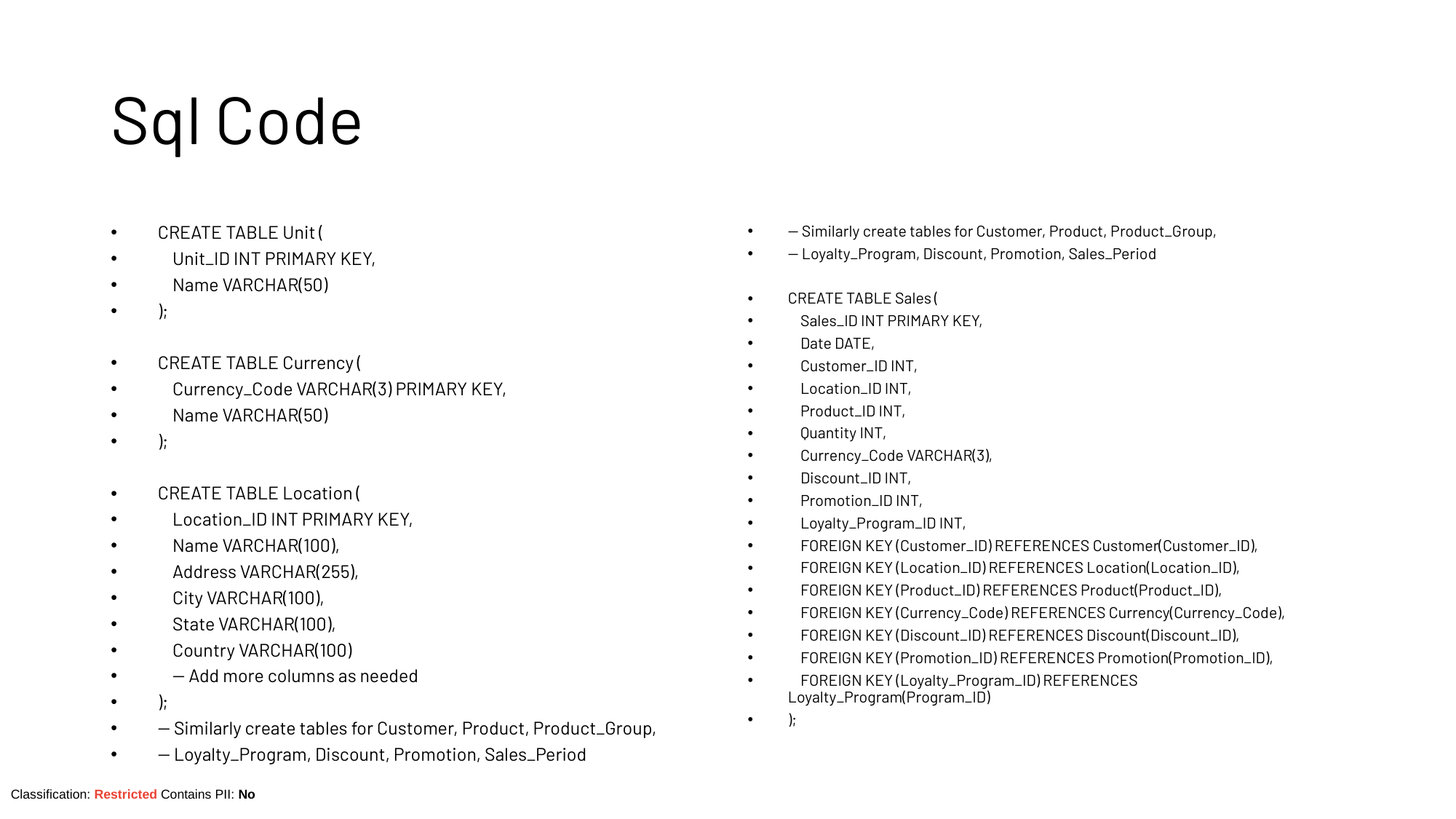

# Sql Code
CREATE TABLE Unit (
    Unit_ID INT PRIMARY KEY,
    Name VARCHAR(50)
);

CREATE TABLE Currency (
    Currency_Code VARCHAR(3) PRIMARY KEY,
    Name VARCHAR(50)
);

CREATE TABLE Location (
    Location_ID INT PRIMARY KEY,
    Name VARCHAR(100),
    Address VARCHAR(255),
    City VARCHAR(100),
    State VARCHAR(100),
    Country VARCHAR(100)
    -- Add more columns as needed
);
-- Similarly create tables for Customer, Product, Product_Group,
-- Loyalty_Program, Discount, Promotion, Sales_Period

-- Similarly create tables for Customer, Product, Product_Group,
-- Loyalty_Program, Discount, Promotion, Sales_Period

CREATE TABLE Sales (
    Sales_ID INT PRIMARY KEY,
    Date DATE,
    Customer_ID INT,
    Location_ID INT,
    Product_ID INT,
    Quantity INT,
    Currency_Code VARCHAR(3),
    Discount_ID INT,
    Promotion_ID INT,
    Loyalty_Program_ID INT,
    FOREIGN KEY (Customer_ID) REFERENCES Customer(Customer_ID),
    FOREIGN KEY (Location_ID) REFERENCES Location(Location_ID),
    FOREIGN KEY (Product_ID) REFERENCES Product(Product_ID),
    FOREIGN KEY (Currency_Code) REFERENCES Currency(Currency_Code),
    FOREIGN KEY (Discount_ID) REFERENCES Discount(Discount_ID),
    FOREIGN KEY (Promotion_ID) REFERENCES Promotion(Promotion_ID),
    FOREIGN KEY (Loyalty_Program_ID) REFERENCES Loyalty_Program(Program_ID)
);